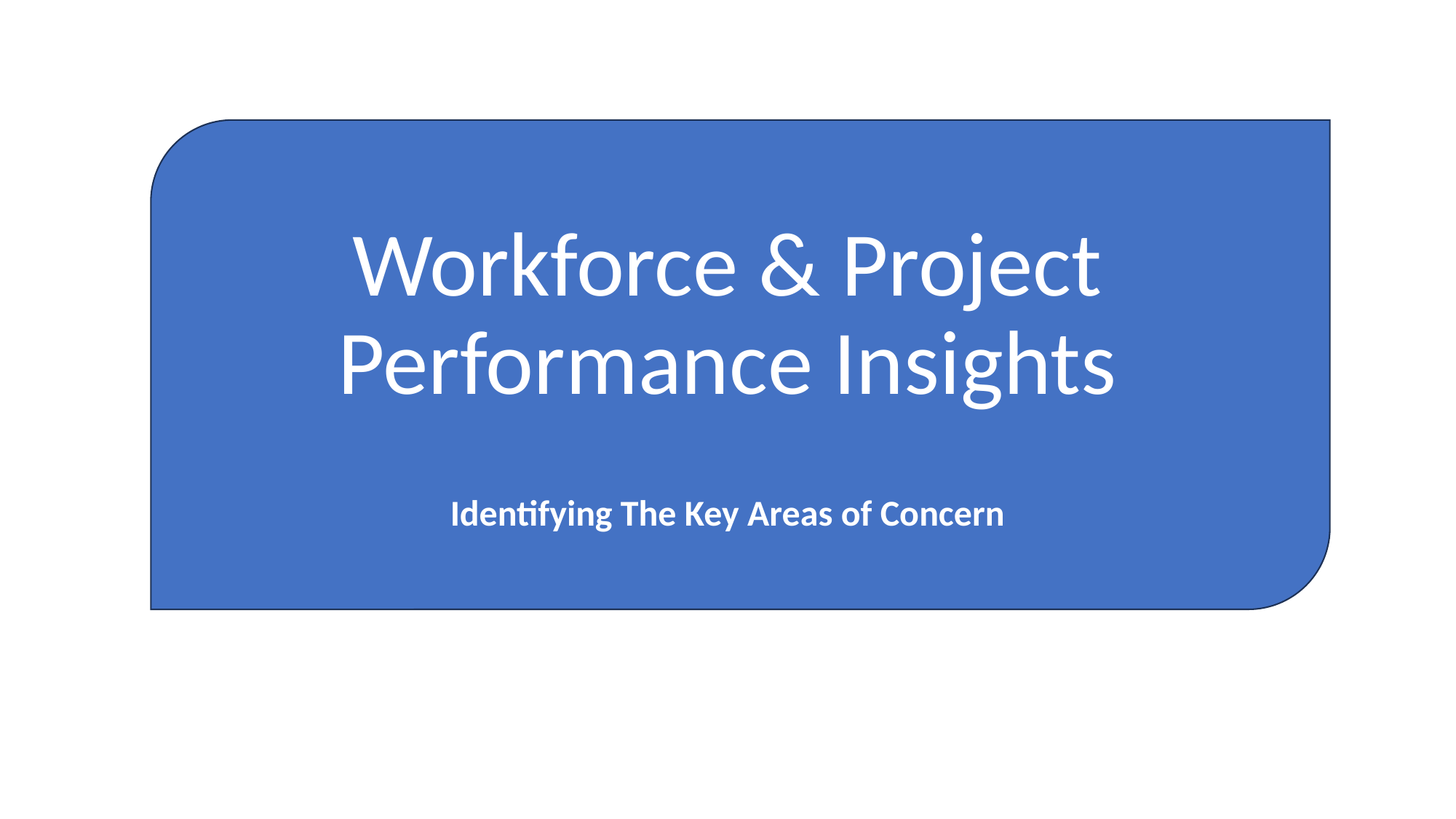

# Workforce & Project Performance Insights

Identifying The Key Areas of Concern